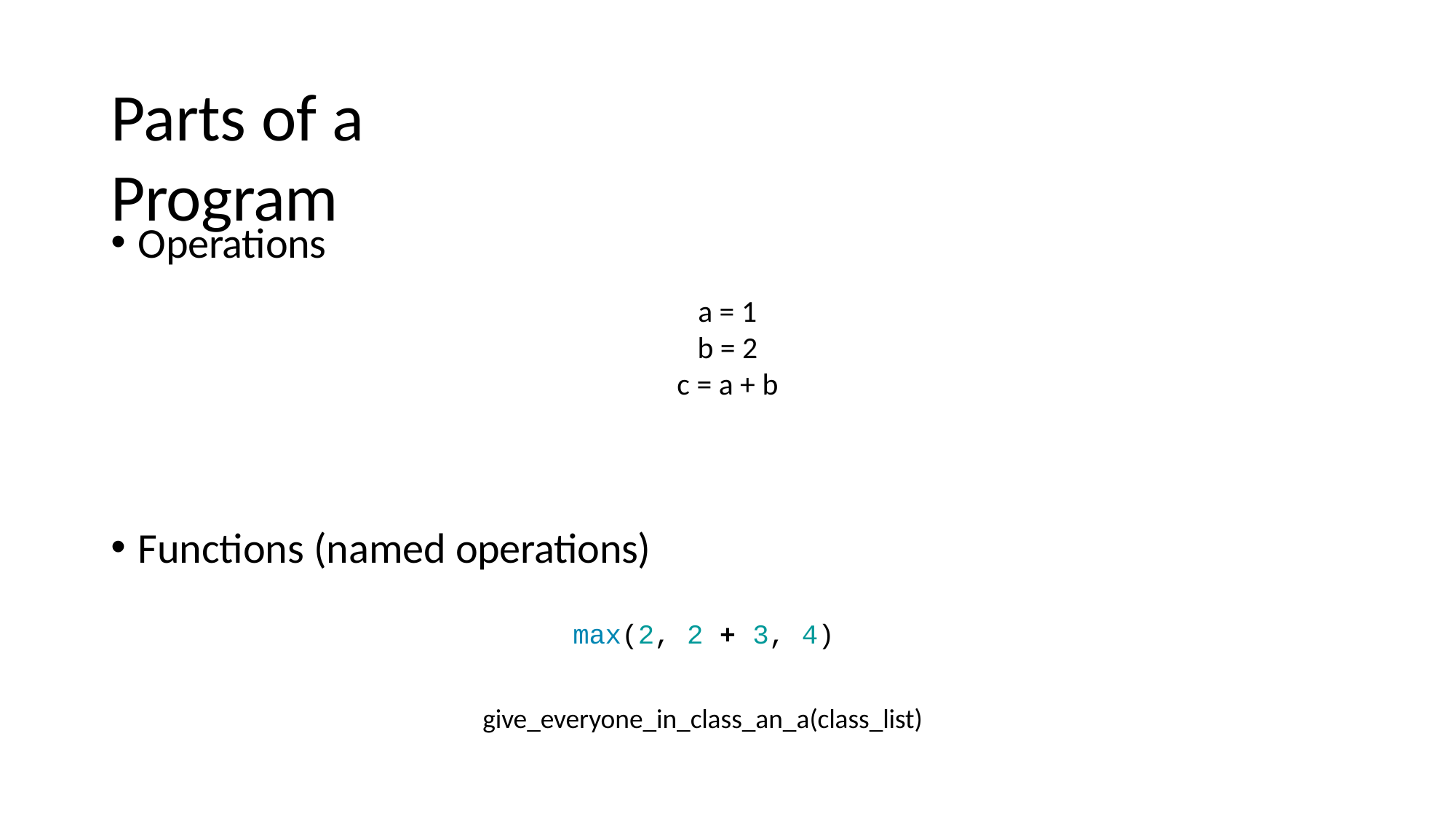

# Parts of a Program
Operations
a = 1
b = 2
c = a + b
Functions (named operations)
max(2, 2 + 3, 4)

give_everyone_in_class_an_a(class_list)